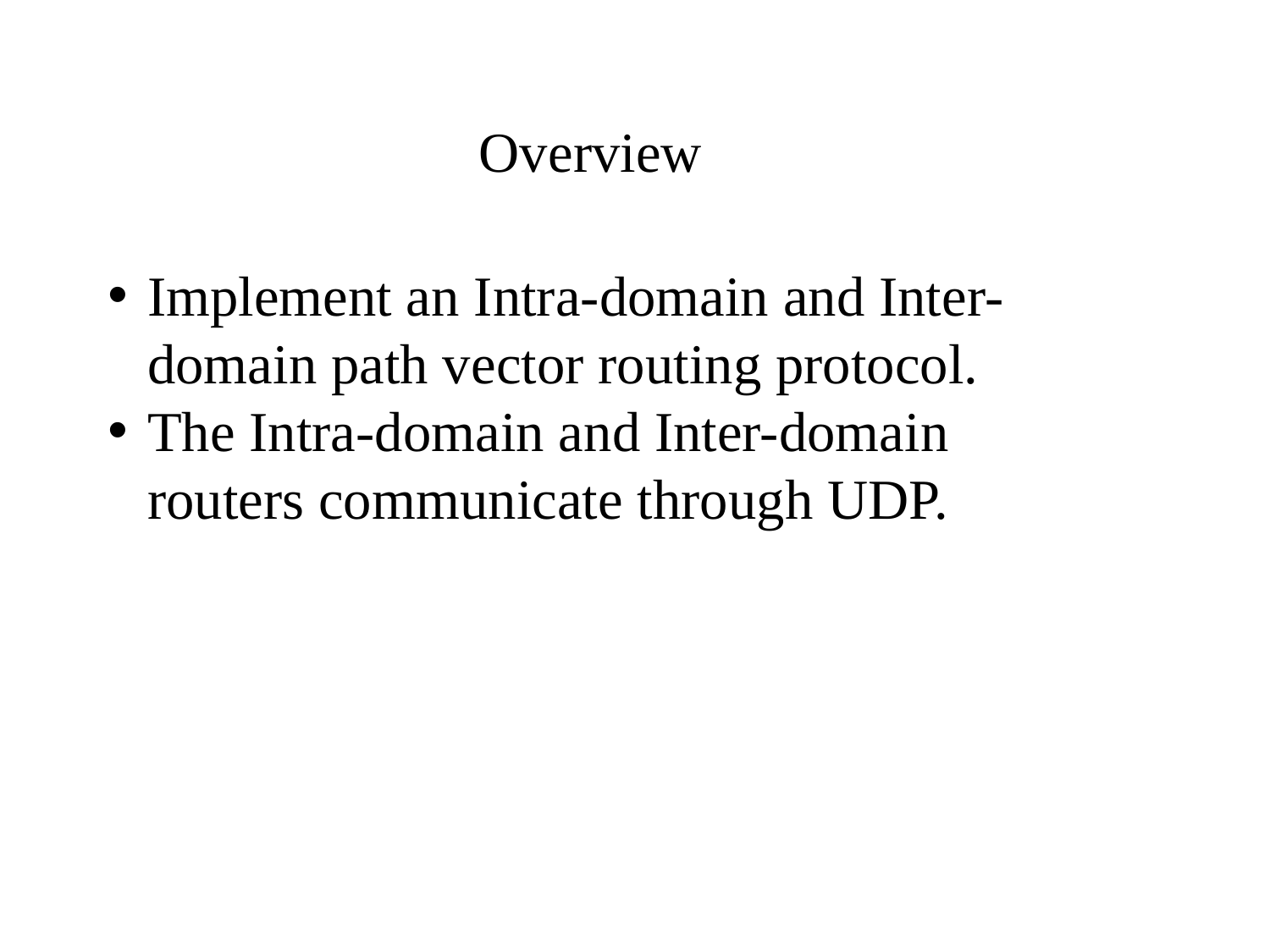

Overview
Implement an Intra-domain and Inter-domain path vector routing protocol.
The Intra-domain and Inter-domain routers communicate through UDP.